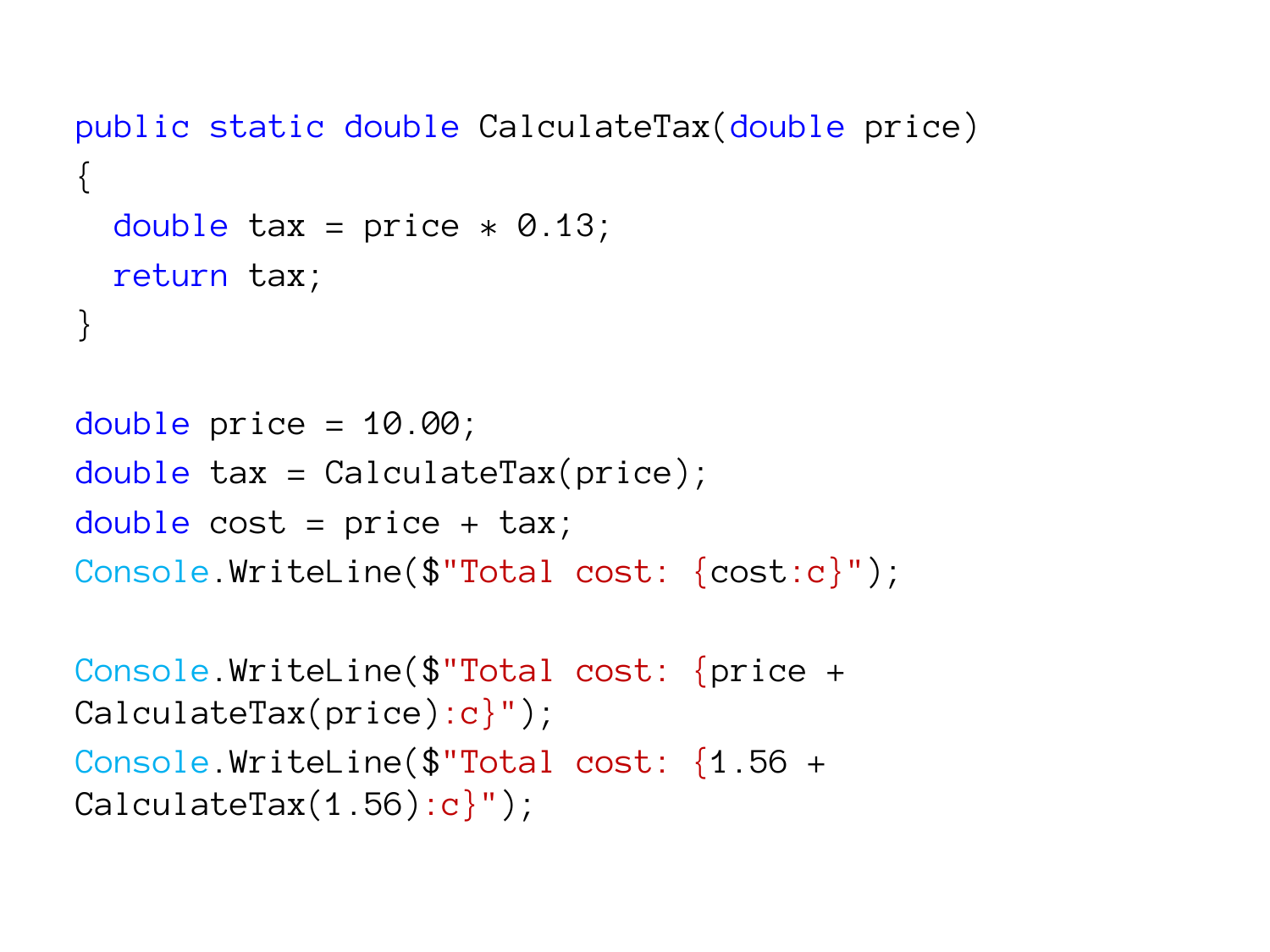

public static double CalculateTax(double price)
{
  double tax = price * 0.13;
  return tax;
}

double price = 10.00;
double tax = CalculateTax(price);
double cost = price + tax;
Console.WriteLine($"Total cost: {cost:c}");

Console.WriteLine($"Total cost: {price + CalculateTax(price):c}");
Console.WriteLine($"Total cost: {1.56 + CalculateTax(1.56):c}");